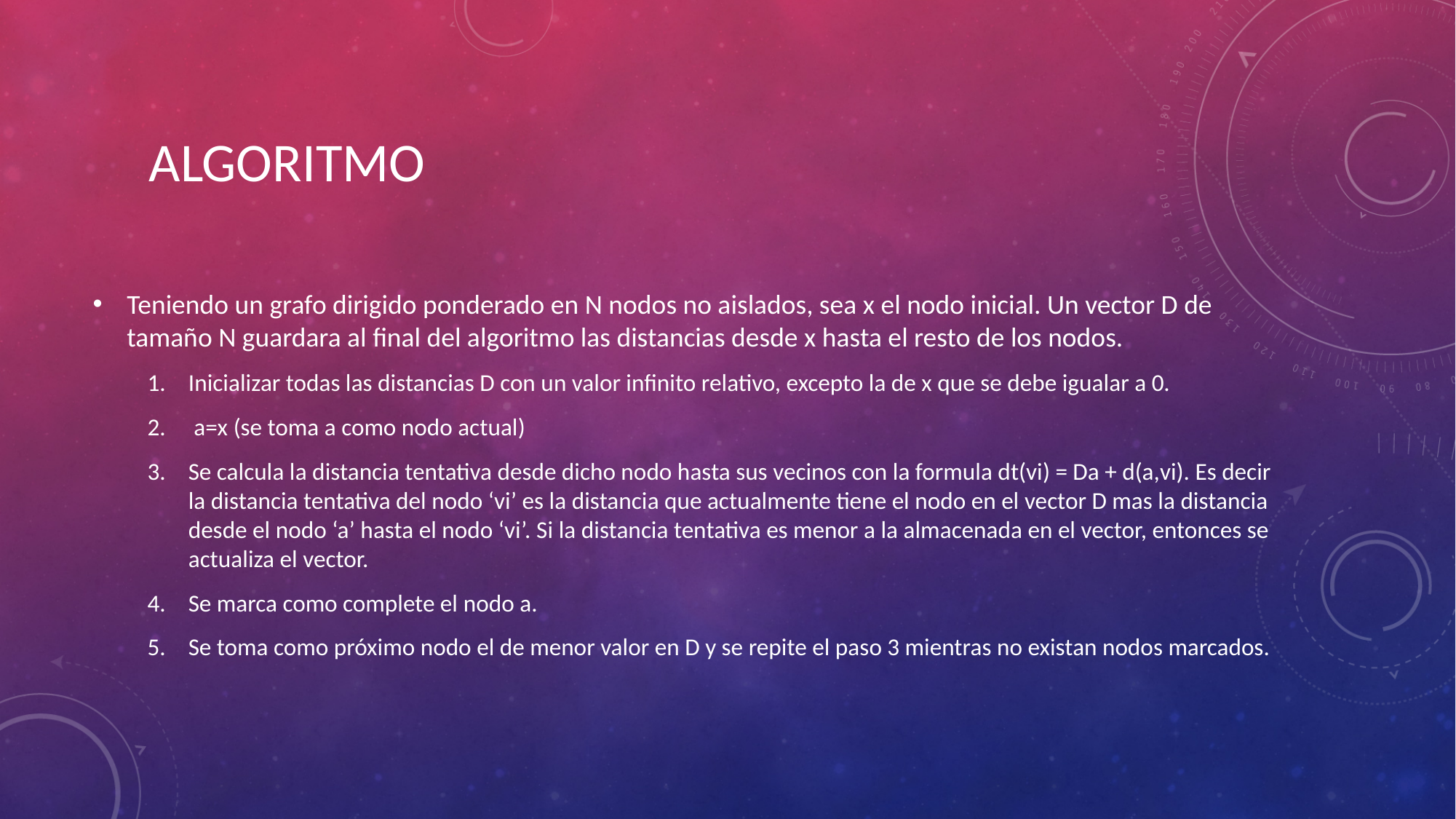

# Algoritmo
Teniendo un grafo dirigido ponderado en N nodos no aislados, sea x el nodo inicial. Un vector D de tamaño N guardara al final del algoritmo las distancias desde x hasta el resto de los nodos.
Inicializar todas las distancias D con un valor infinito relativo, excepto la de x que se debe igualar a 0.
 a=x (se toma a como nodo actual)
Se calcula la distancia tentativa desde dicho nodo hasta sus vecinos con la formula dt(vi) = Da + d(a,vi). Es decir la distancia tentativa del nodo ‘vi’ es la distancia que actualmente tiene el nodo en el vector D mas la distancia desde el nodo ‘a’ hasta el nodo ‘vi’. Si la distancia tentativa es menor a la almacenada en el vector, entonces se actualiza el vector.
Se marca como complete el nodo a.
Se toma como próximo nodo el de menor valor en D y se repite el paso 3 mientras no existan nodos marcados.